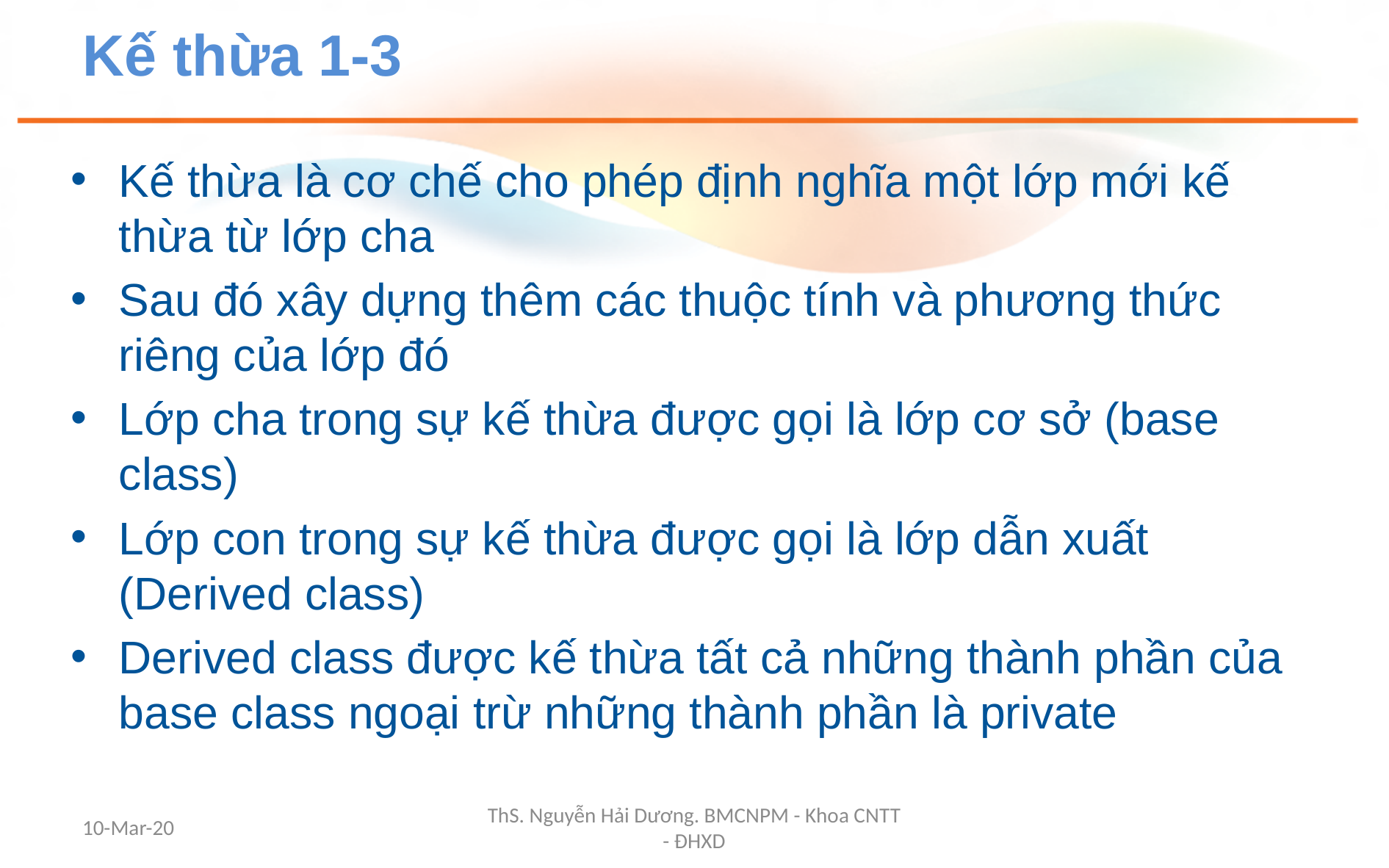

# Kế thừa 1-3
Kế thừa là cơ chế cho phép định nghĩa một lớp mới kế thừa từ lớp cha
Sau đó xây dựng thêm các thuộc tính và phương thức riêng của lớp đó
Lớp cha trong sự kế thừa được gọi là lớp cơ sở (base class)
Lớp con trong sự kế thừa được gọi là lớp dẫn xuất (Derived class)
Derived class được kế thừa tất cả những thành phần của base class ngoại trừ những thành phần là private
10-Mar-20
ThS. Nguyễn Hải Dương. BMCNPM - Khoa CNTT - ĐHXD